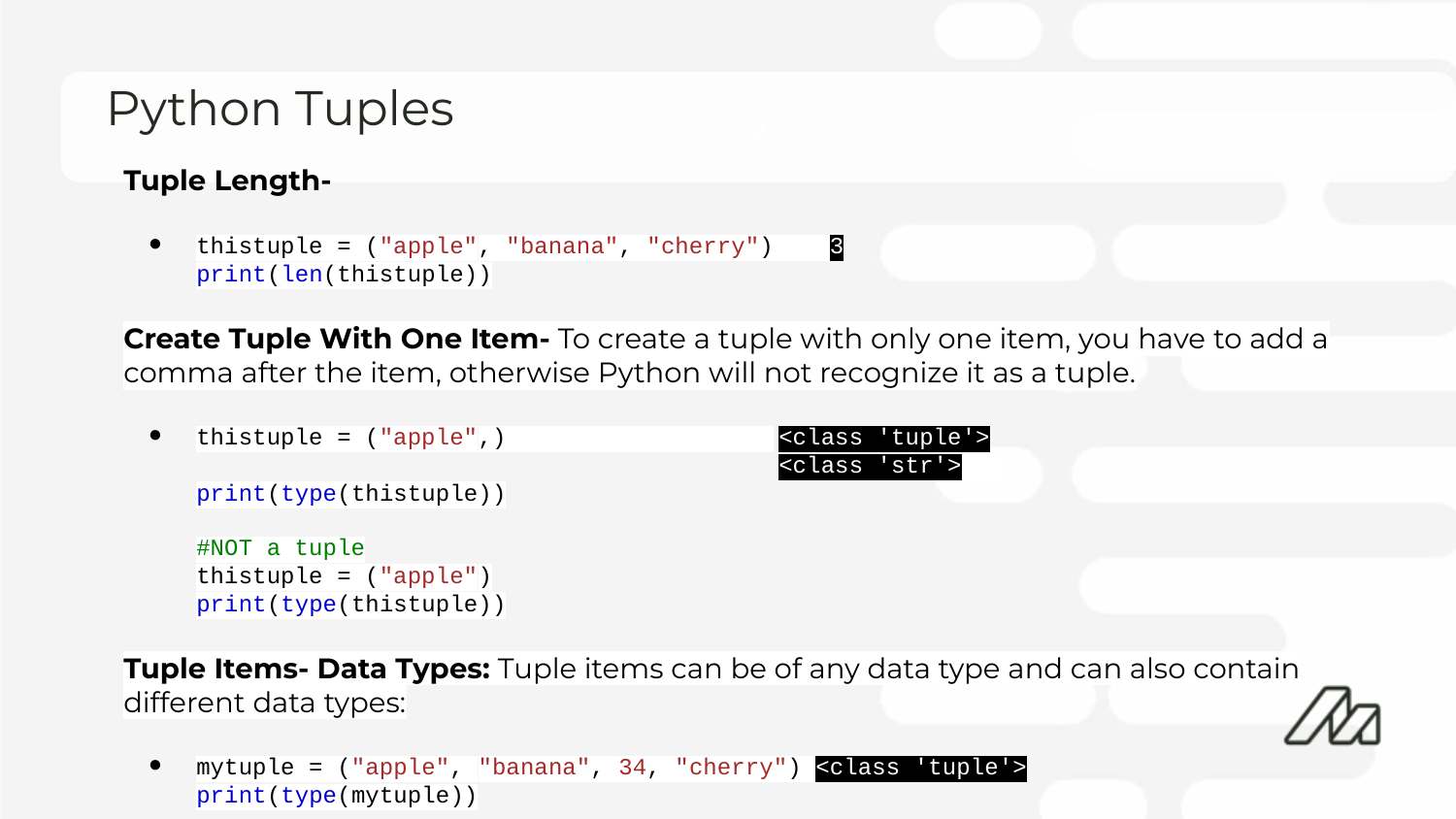

# Python Tuples
Tuple Length-

thistuple = ("apple", "banana", "cherry")    3
print(len(thistuple))

Create Tuple With One Item- To create a tuple with only one item, you have to add a comma after the item, otherwise Python will not recognize it as a tuple.

thistuple = ("apple",)                   	<class 'tuple'>
<class 'str'>
print(type(thistuple))

#NOT a tuple
thistuple = ("apple")
print(type(thistuple))

Tuple Items- Data Types: Tuple items can be of any data type and can also contain different data types:

mytuple = ("apple", "banana", 34, "cherry") <class 'tuple'>
print(type(mytuple))